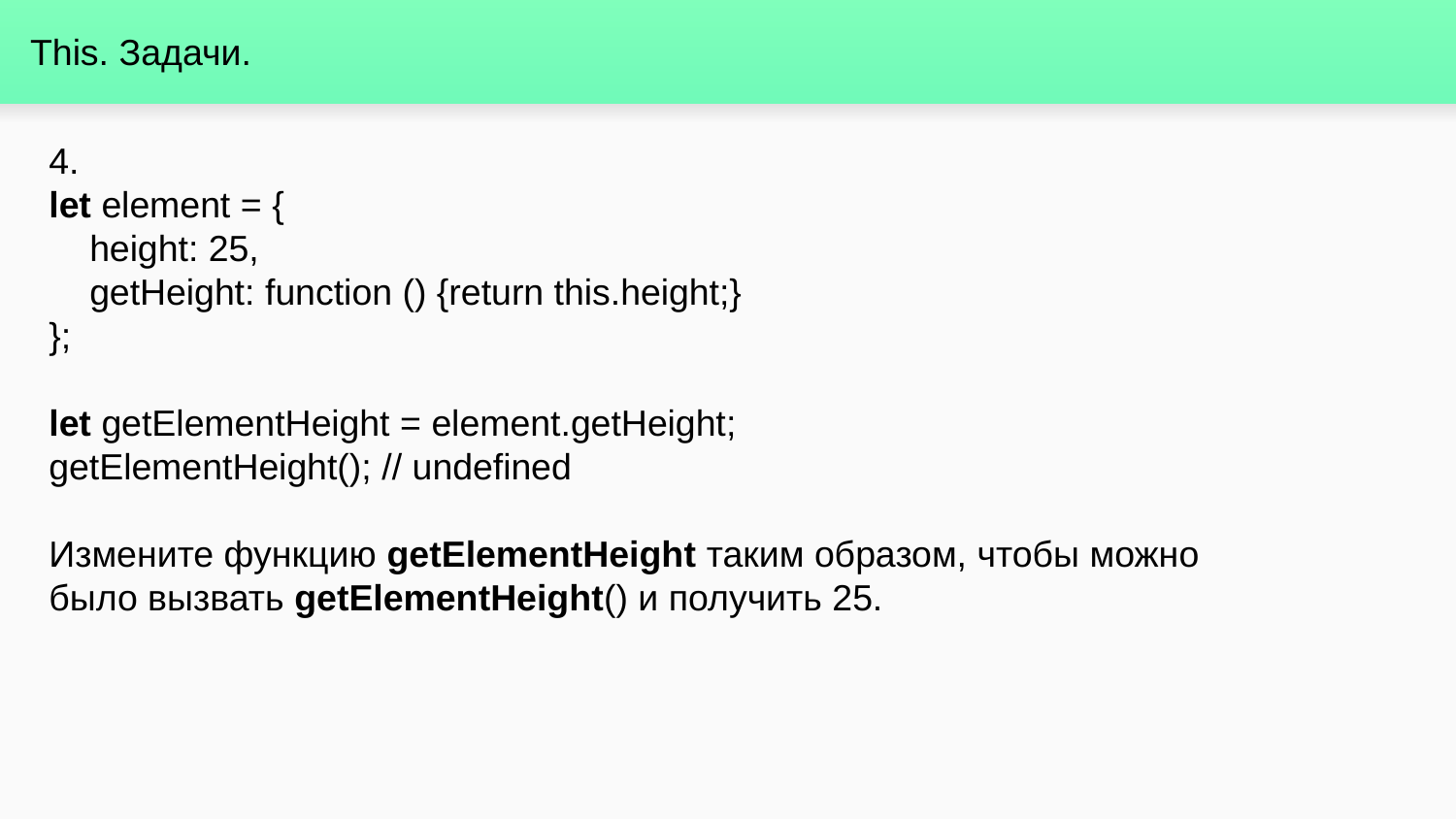

# This. Задачи.
4.
let element = {
    height: 25,
    getHeight: function () {return this.height;}
};

let getElementHeight = element.getHeight;
getElementHeight(); // undefined

Измените функцию getElementHeight таким образом, чтобы можно
было вызвать getElementHeight() и получить 25.